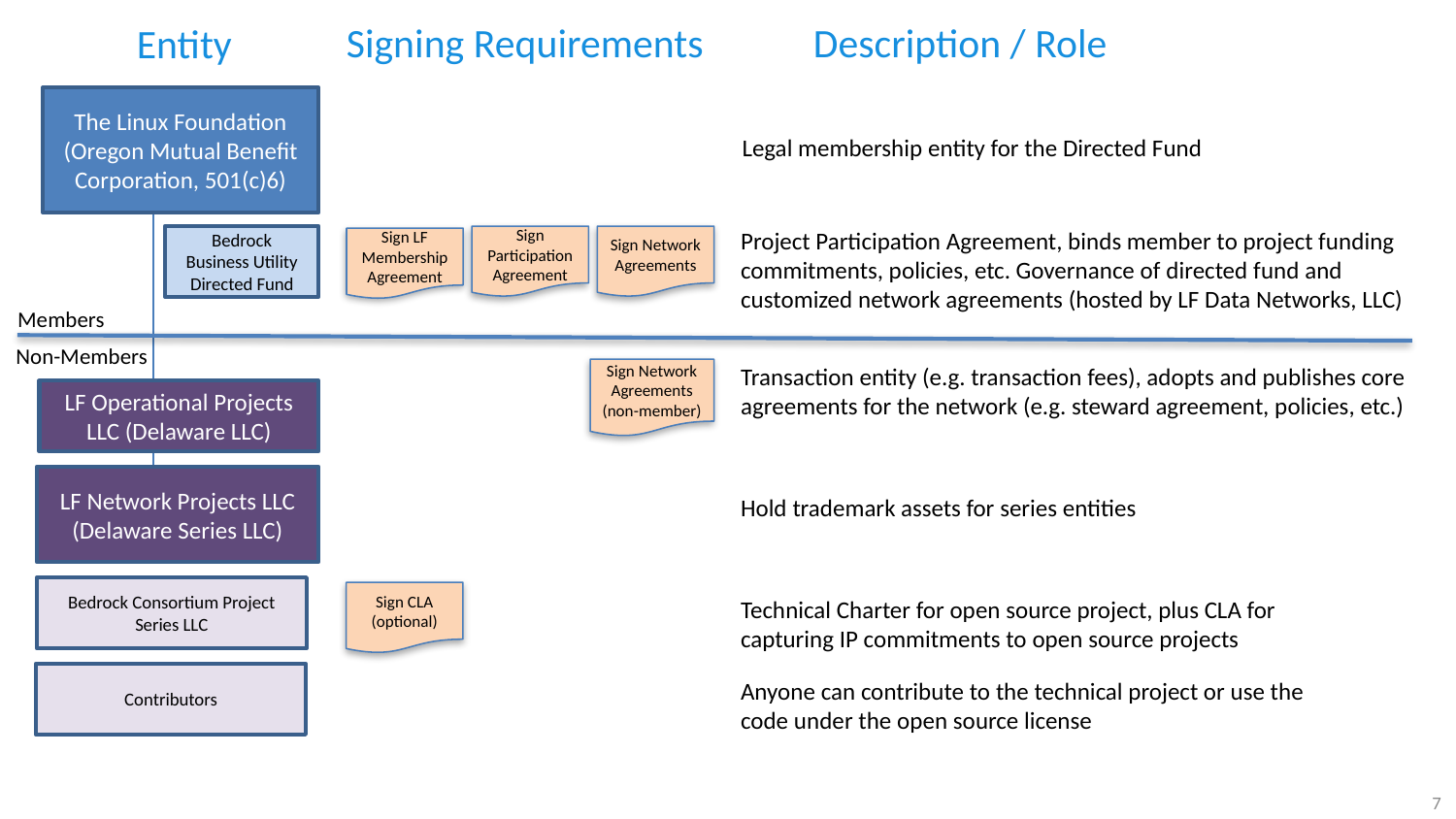

Signing Requirements
Description / Role
# Entity
The Linux Foundation
(Oregon Mutual Benefit Corporation, 501(c)6)
Legal membership entity for the Directed Fund
Project Participation Agreement, binds member to project funding commitments, policies, etc. Governance of directed fund and customized network agreements (hosted by LF Data Networks, LLC)
Bedrock Business Utility Directed Fund
Sign Network Agreements
Sign Participation Agreement
Sign LF Membership Agreement
Members
Non-Members
Transaction entity (e.g. transaction fees), adopts and publishes core agreements for the network (e.g. steward agreement, policies, etc.)
Sign Network Agreements (non-member)
LF Operational Projects LLC (Delaware LLC)
LF Network Projects LLC
(Delaware Series LLC)
Hold trademark assets for series entities
Bedrock Consortium Project Series LLC
Sign CLA (optional)
Technical Charter for open source project, plus CLA for capturing IP commitments to open source projects
Contributors
Anyone can contribute to the technical project or use the code under the open source license
7